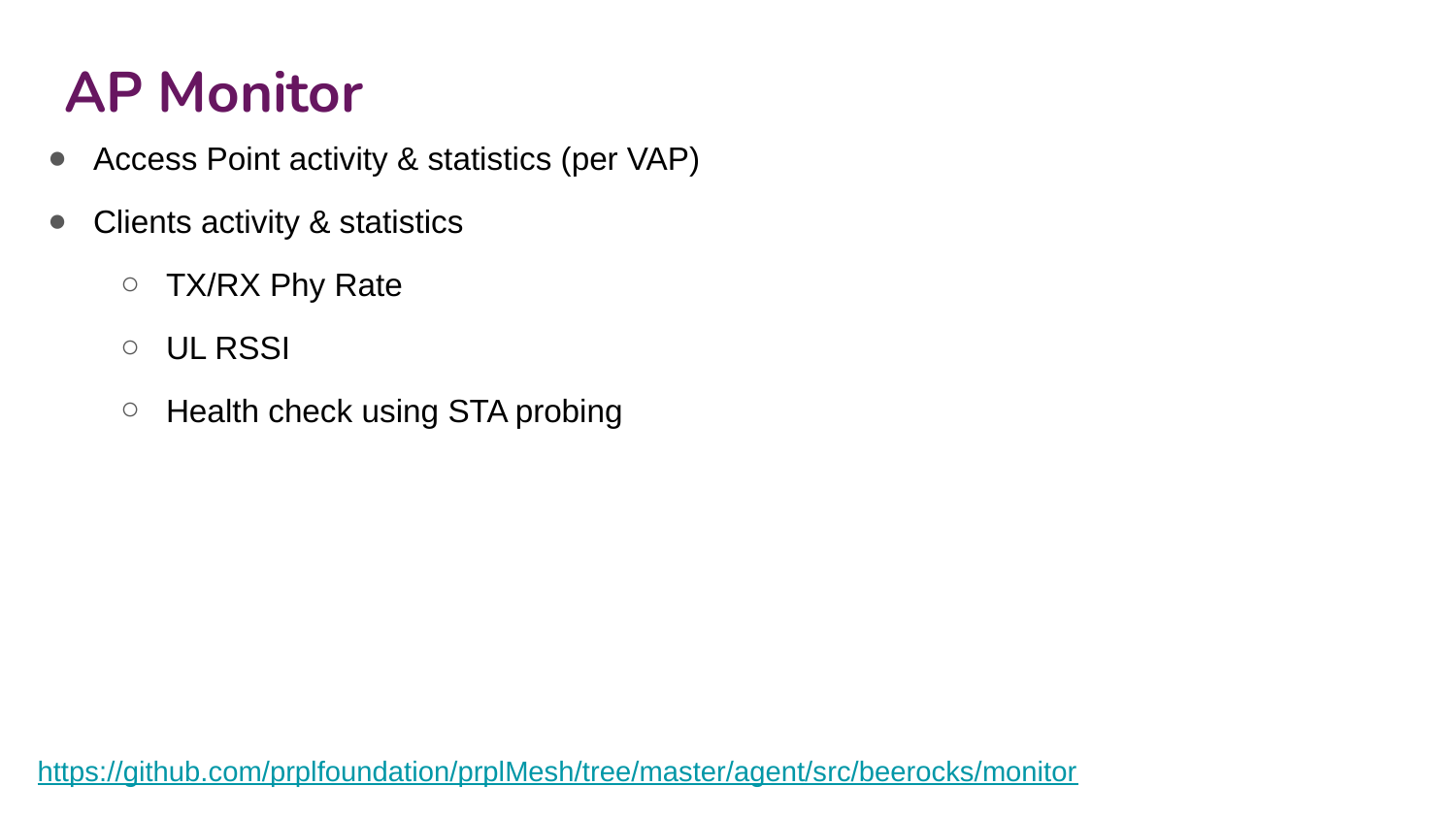

# AP Monitor
Access Point activity & statistics (per VAP)
Clients activity & statistics
TX/RX Phy Rate
UL RSSI
Health check using STA probing

https://github.com/prplfoundation/prplMesh/tree/master/agent/src/beerocks/monitor